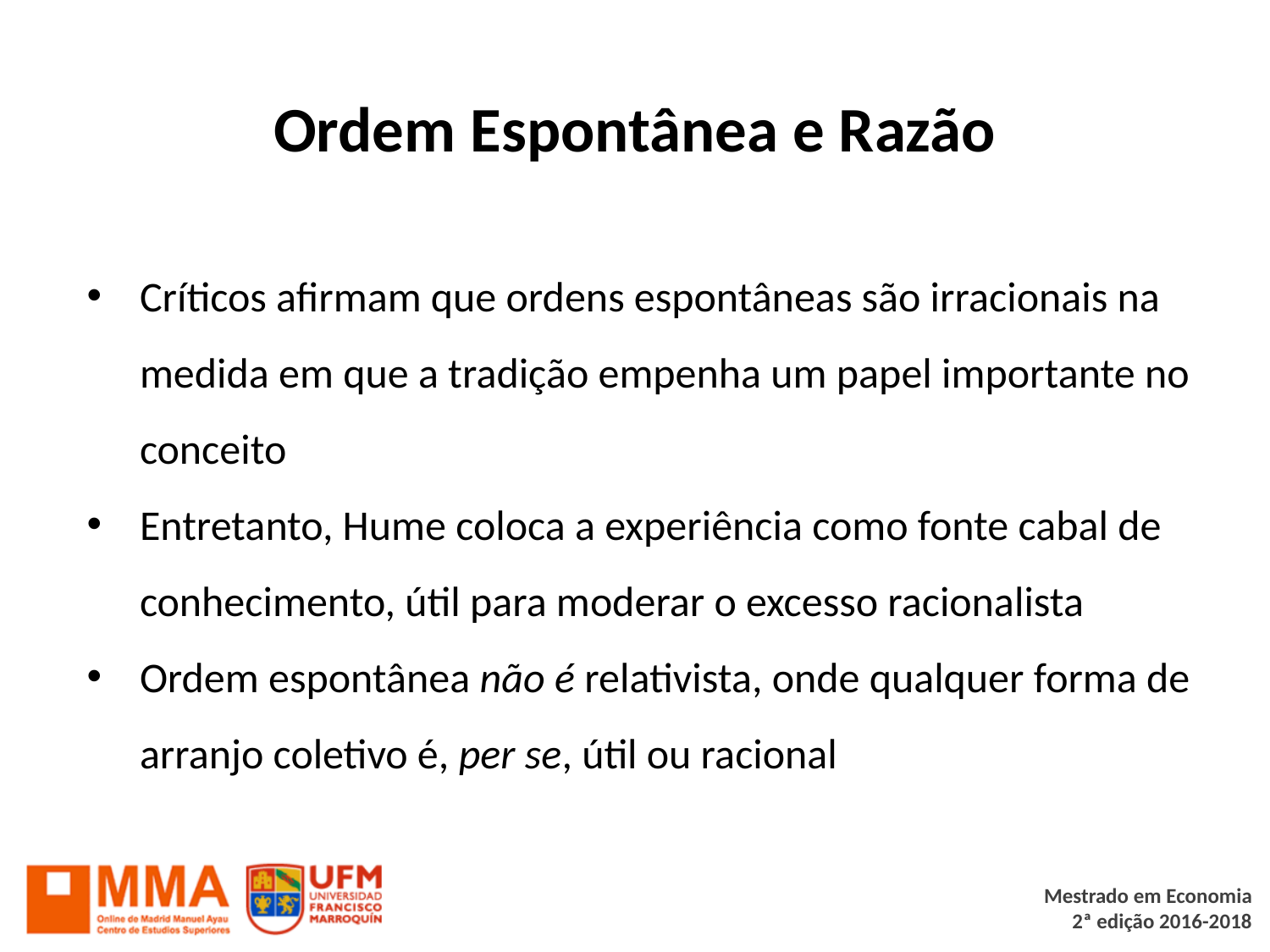

# Ordem Espontânea e Razão
Críticos afirmam que ordens espontâneas são irracionais na medida em que a tradição empenha um papel importante no conceito
Entretanto, Hume coloca a experiência como fonte cabal de conhecimento, útil para moderar o excesso racionalista
Ordem espontânea não é relativista, onde qualquer forma de arranjo coletivo é, per se, útil ou racional